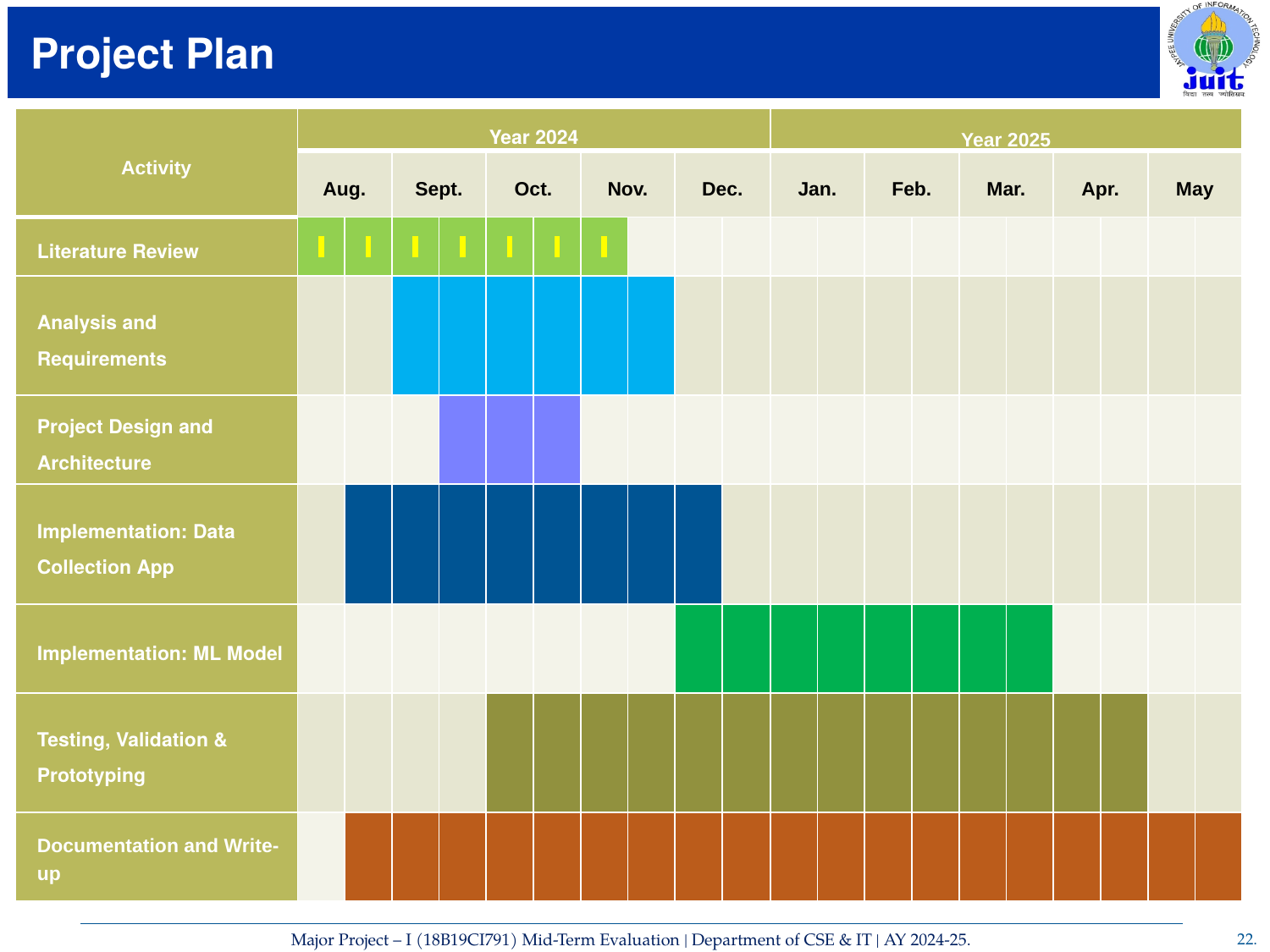

# Project Plan
| Activity | Year 2024 |  |  |  |  |  |  |  |  |  | Year 2025 |  |  |  |  |  |  |  |  |  |
| --- | --- | --- | --- | --- | --- | --- | --- | --- | --- | --- | --- | --- | --- | --- | --- | --- | --- | --- | --- | --- |
|  | Aug. |  | Sept. |  | Oct. |  | Nov. |  | Dec. |  | Jan. |  | Feb. |  | Mar. |  | Apr. |  | May |  |
| Literature Review |  |  |  |  |  |  |  |  |  |  |  |  |  |  |  |  |  |  |  |  |
| Analysis and Requirements |  |  |  |  |  |  |  |  |  |  |  |  |  |  |  |  |  |  |  |  |
| Project Design and Architecture |  |  |  |  |  |  |  |  |  |  |  |  |  |  |  |  |  |  |  |  |
| Implementation: Data Collection App |  |  |  |  |  |  |  |  |  |  |  |  |  |  |  |  |  |  |  |  |
| Implementation: ML Model |  |  |  |  |  |  |  |  |  |  |  |  |  |  |  |  |  |  |  |  |
| Testing, Validation & Prototyping |  |  |  |  |  |  |  |  |  |  |  |  |  |  |  |  |  |  |  |  |
| Documentation and Write-up |  |  |  |  |  |  |  |  |  |  |  |  |  |  |  |  |  |  |  |  |